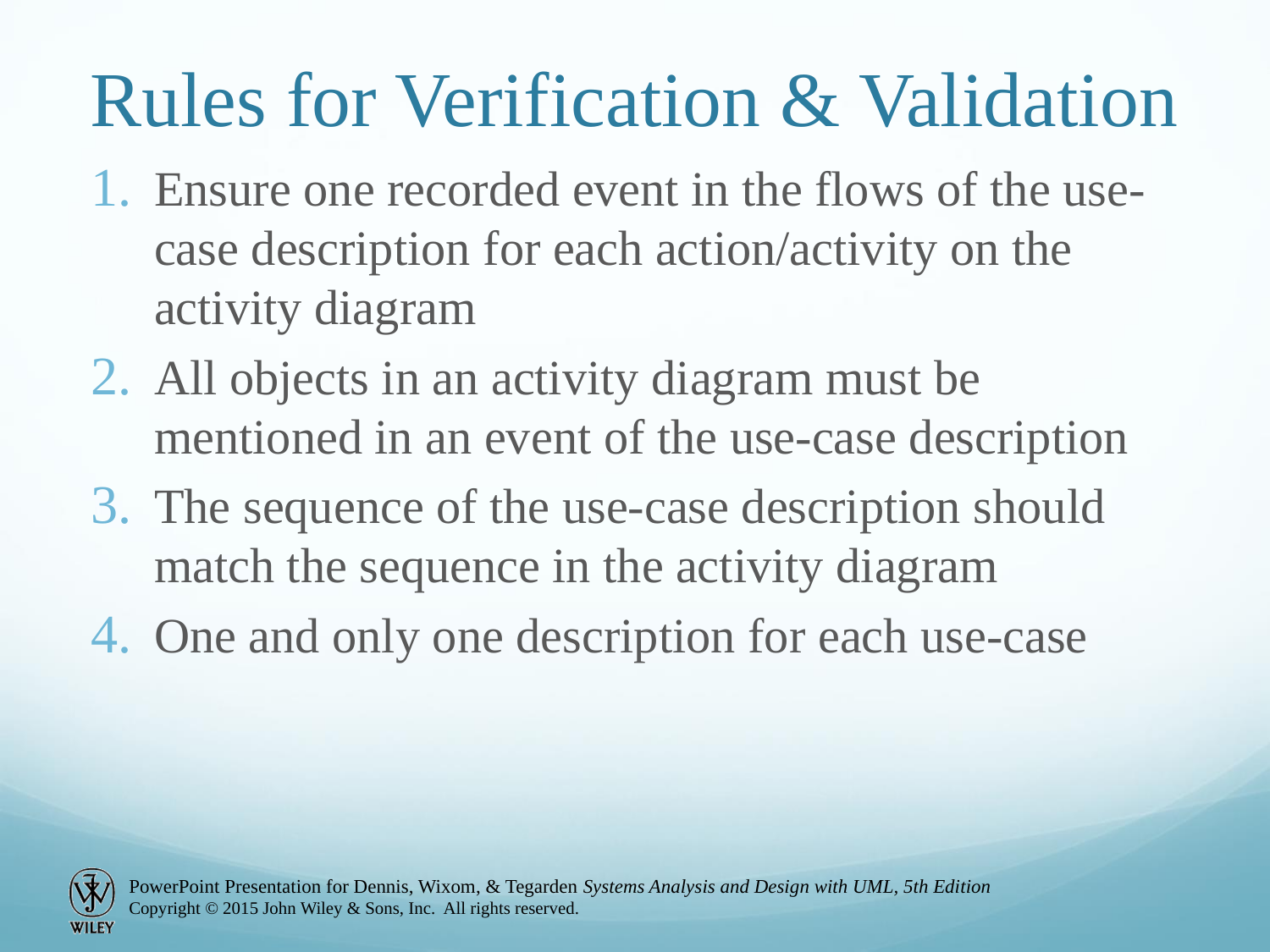

# Rules for Verification & Validation
Ensure one recorded event in the flows of the use-case description for each action/activity on the activity diagram
All objects in an activity diagram must be mentioned in an event of the use-case description
The sequence of the use-case description should match the sequence in the activity diagram
One and only one description for each use-case